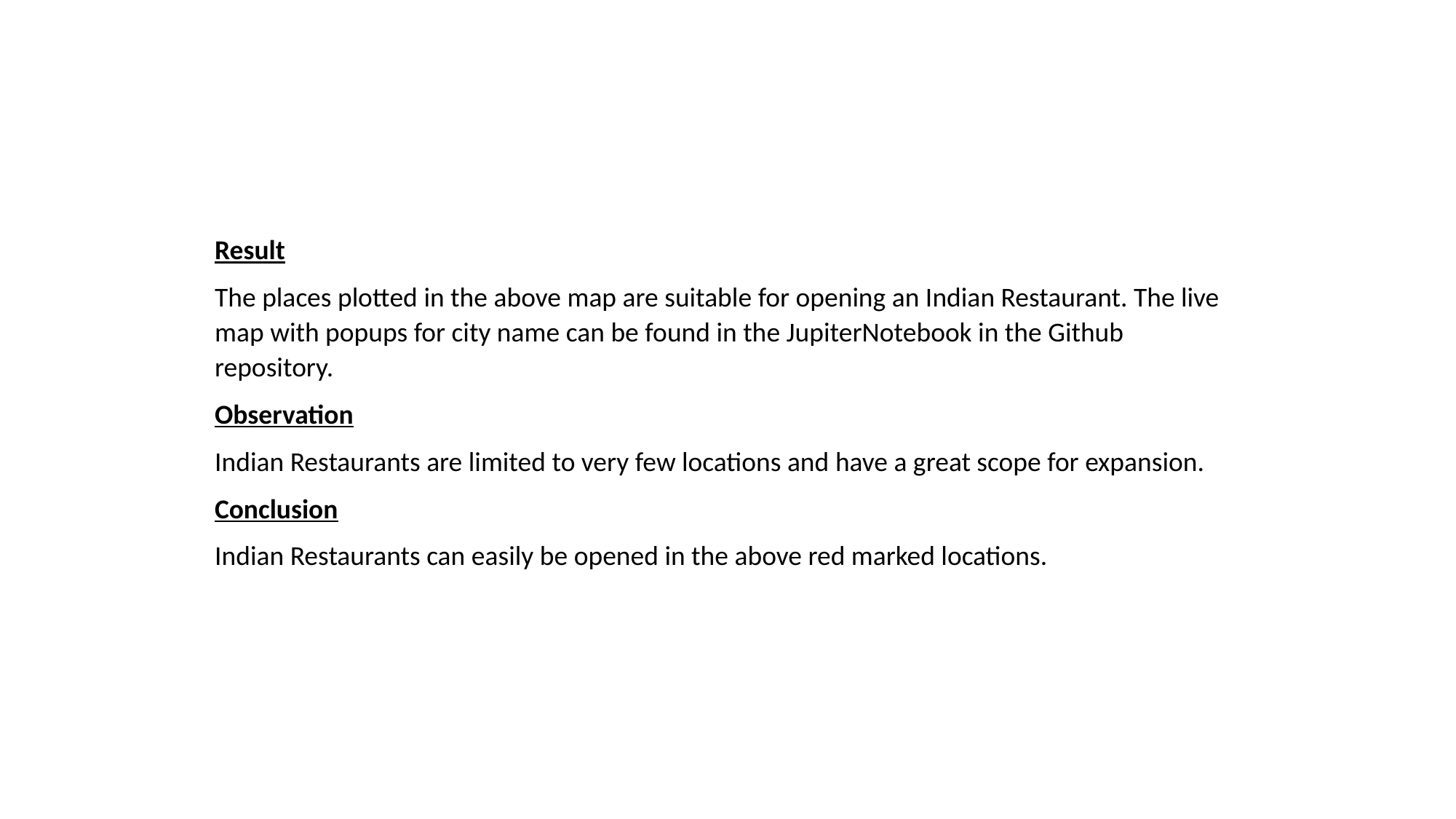

Result
The places plotted in the above map are suitable for opening an Indian Restaurant. The live map with popups for city name can be found in the JupiterNotebook in the Github repository.
Observation
Indian Restaurants are limited to very few locations and have a great scope for expansion.
Conclusion
Indian Restaurants can easily be opened in the above red marked locations.